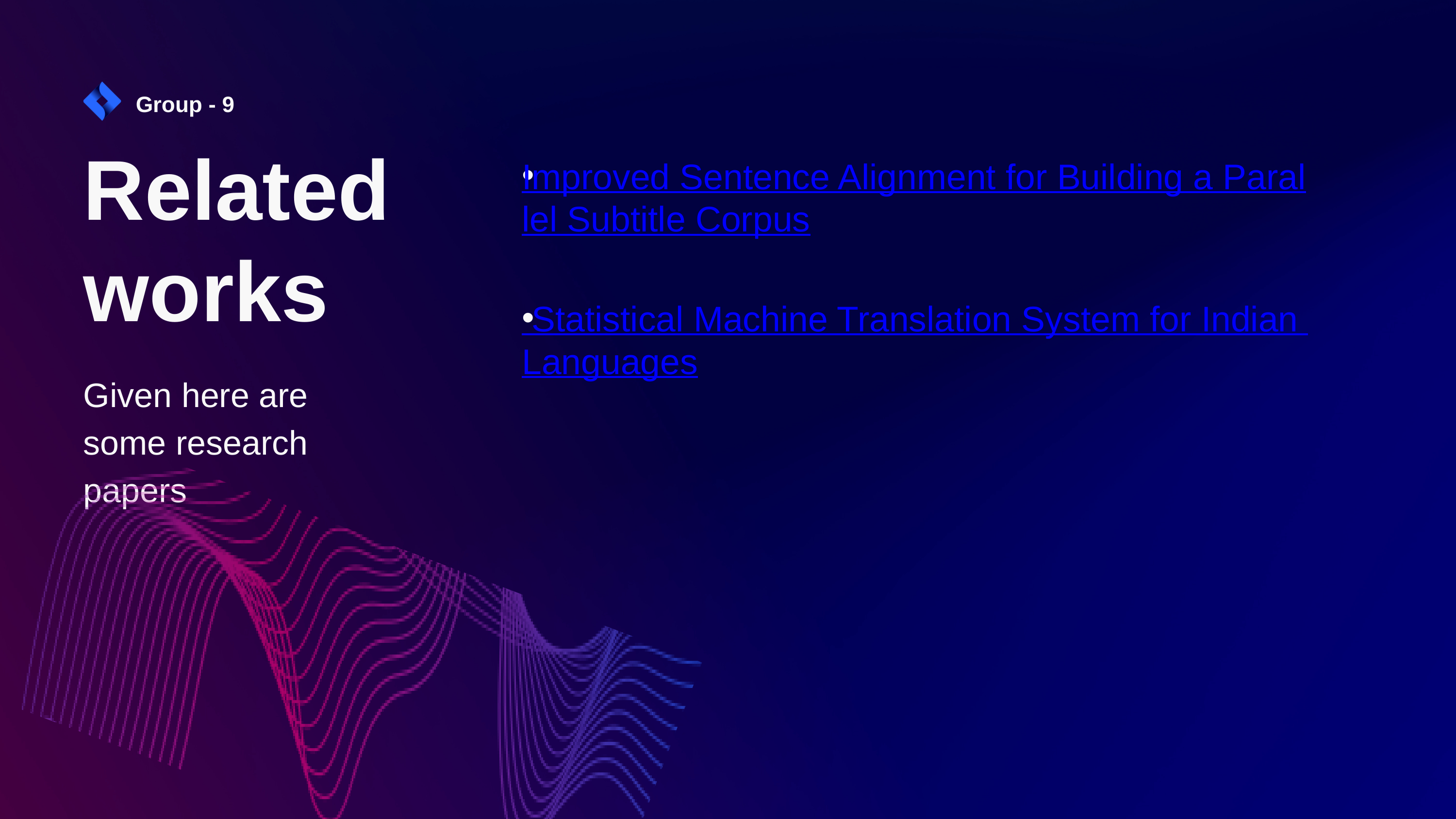

Group - 9
Related works
Given here are some research papers
Improved Sentence Alignment for Building a Parallel Subtitle Corpus

 Statistical Machine Translation System for Indian Languages